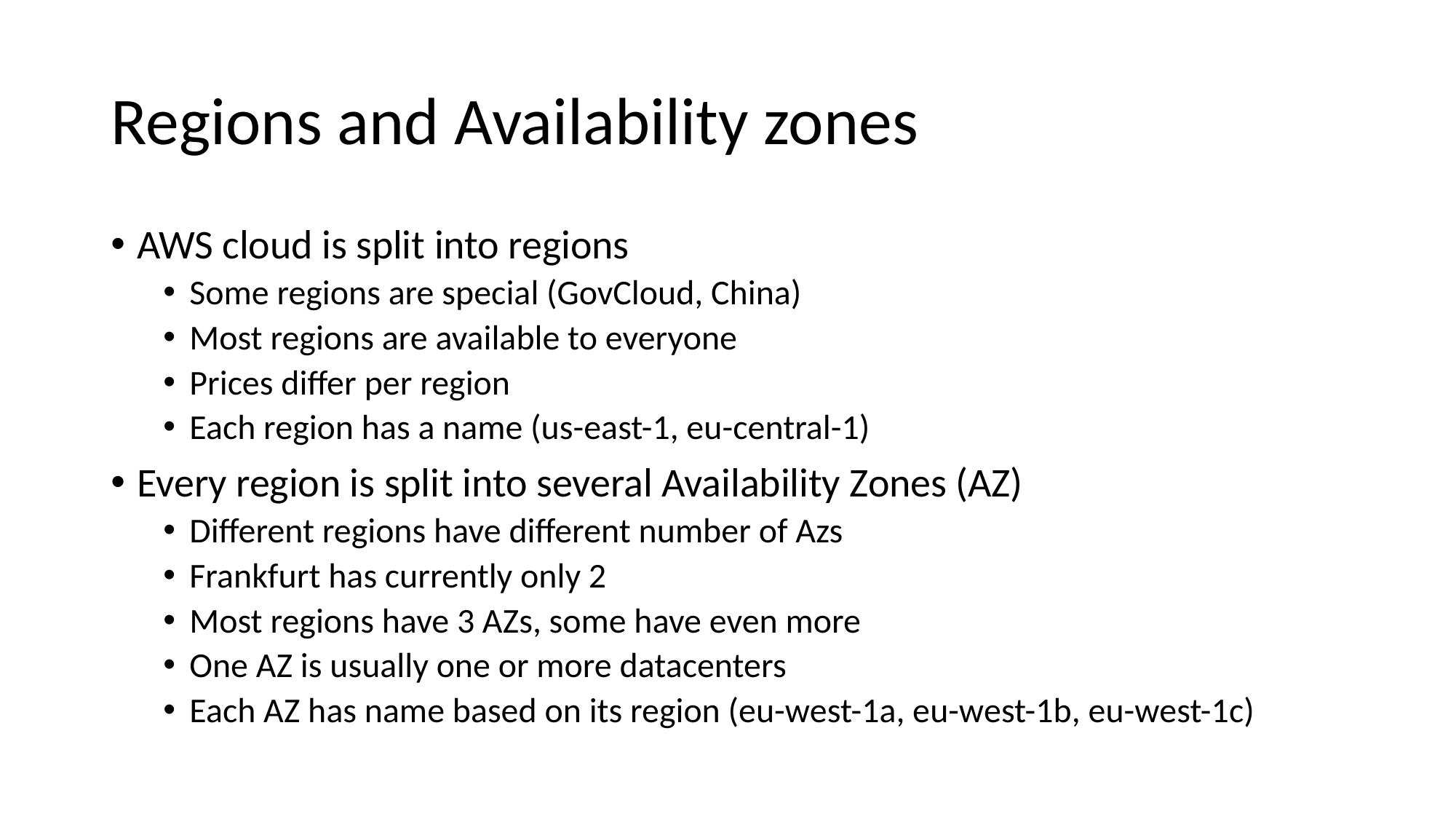

# Regions and Availability zones
AWS cloud is split into regions
Some regions are special (GovCloud, China)
Most regions are available to everyone
Prices differ per region
Each region has a name (us-east-1, eu-central-1)
Every region is split into several Availability Zones (AZ)
Different regions have different number of Azs
Frankfurt has currently only 2
Most regions have 3 AZs, some have even more
One AZ is usually one or more datacenters
Each AZ has name based on its region (eu-west-1a, eu-west-1b, eu-west-1c)